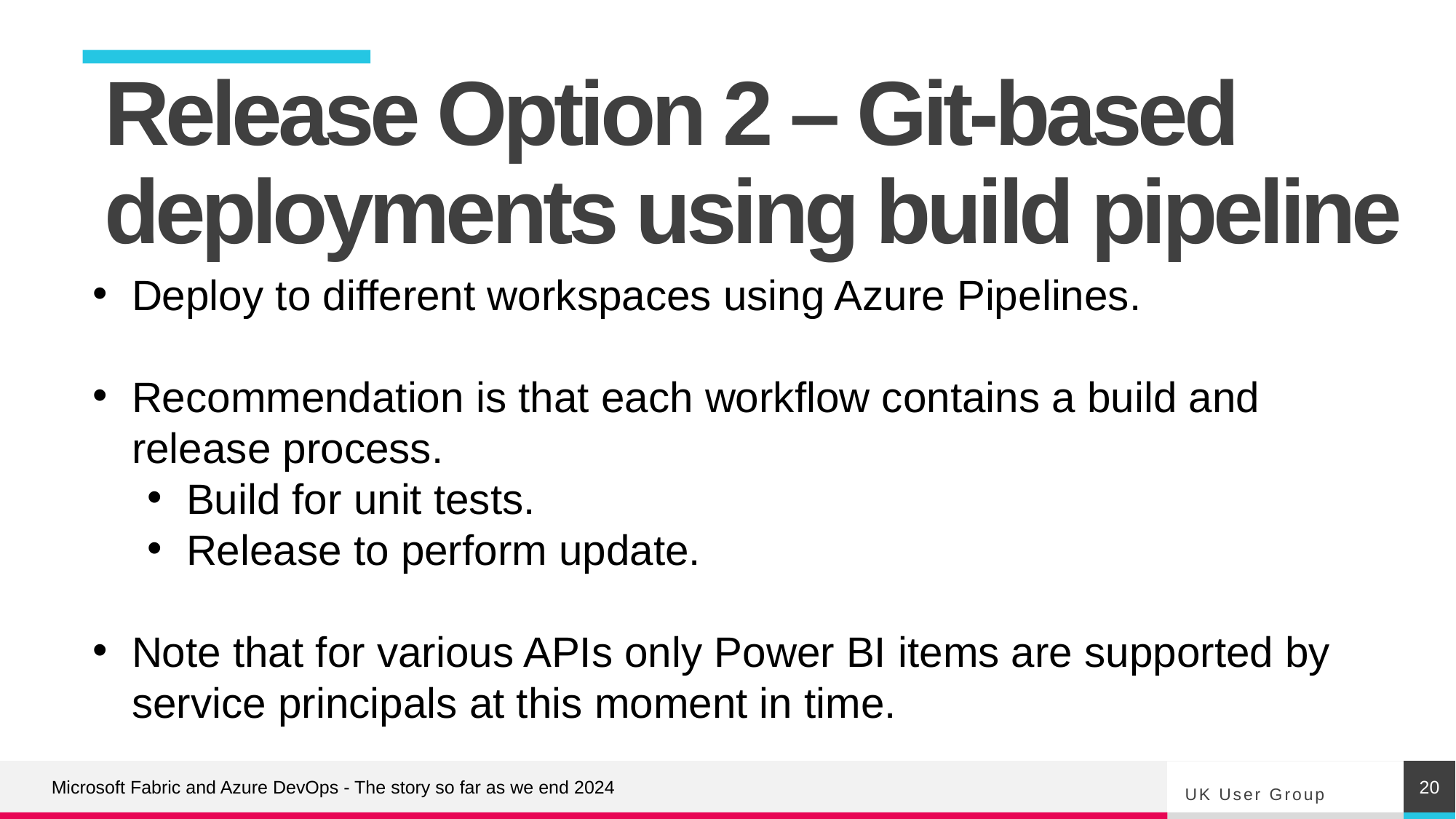

Release Option 2 – Git-based deployments using build pipeline
Deploy to different workspaces using Azure Pipelines.

Recommendation is that each workflow contains a build and release process.
Build for unit tests.
Release to perform update.

Note that for various APIs only Power BI items are supported by service principals at this moment in time.
20
Microsoft Fabric and Azure DevOps - The story so far as we end 2024